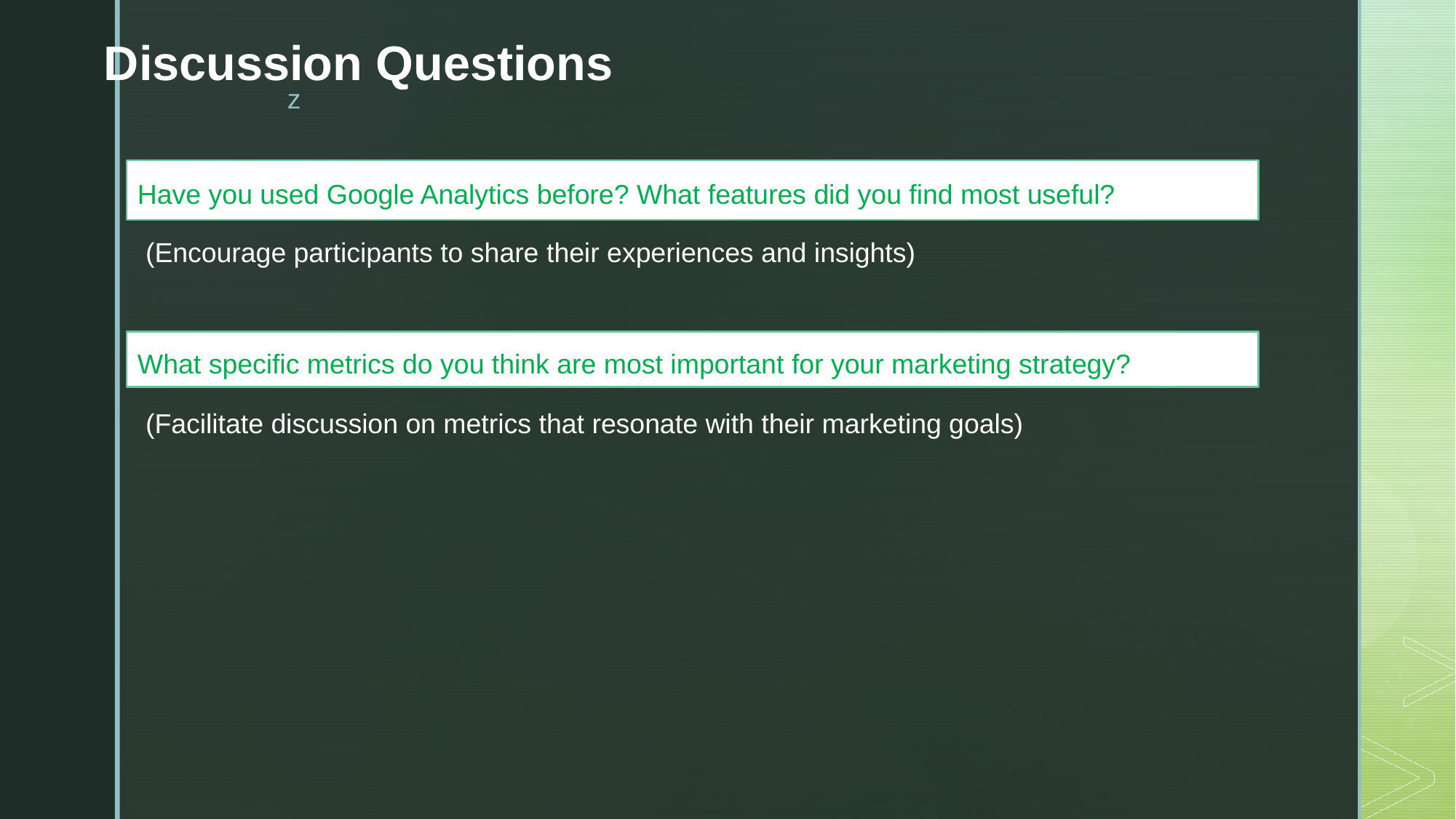

Discussion Questions
Have you used Google Analytics before? What features did you find most useful?
(Encourage participants to share their experiences and insights)
What specific metrics do you think are most important for your marketing strategy?
(Facilitate discussion on metrics that resonate with their marketing goals)